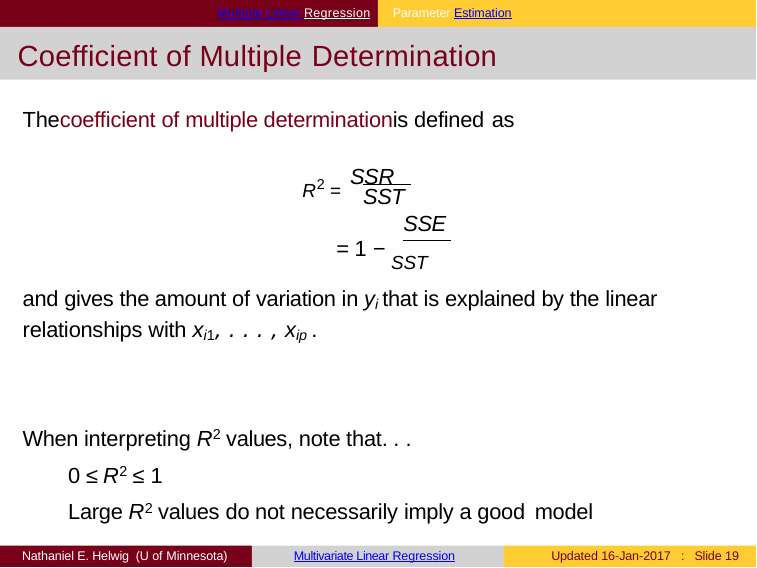

Multiple Linear Regression	Parameter Estimation

# Coefficient of Multiple Determination
Thecoefficient of multiple determinationis defined as
R2 = SSR
SST
SSE

= 1 − SST

and gives the amount of variation in yi that is explained by the linear  relationships with xi1, . . . , xip .

When interpreting R2 values, note that. . .
0 ≤ R2 ≤ 1
Large R2 values do not necessarily imply a good model

Nathaniel E. Helwig  (U of Minnesota)
Multivariate Linear Regression
Updated 16-Jan-2017   :   Slide 19